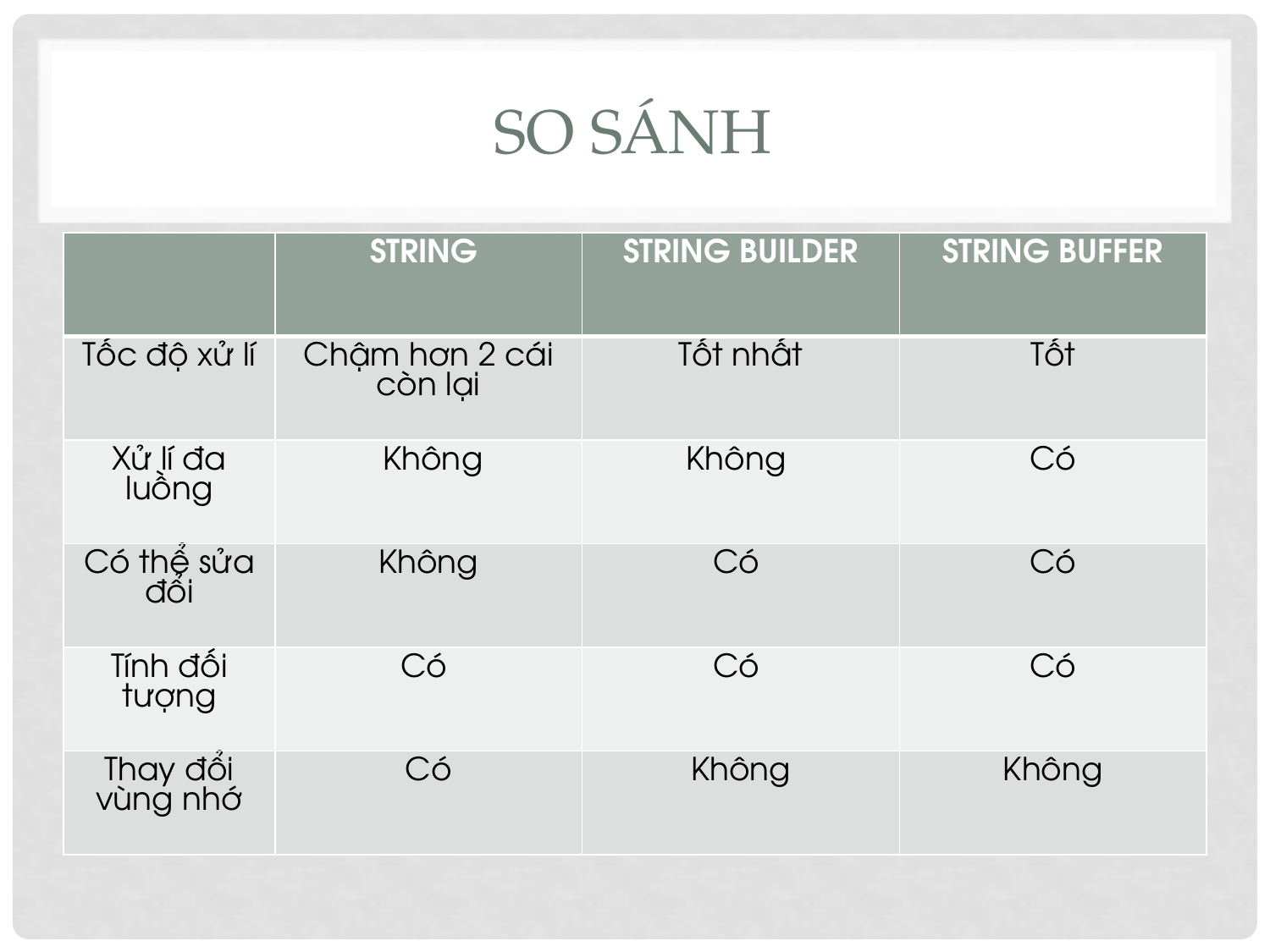

# So sánh
|  | STRING | STRING BUILDER | STRING BUFFER |
| --- | --- | --- | --- |
| Tốc độ xử lí | Chậm hơn 2 cái còn lại | Tốt nhất | Tốt |
| Xử lí đa luồng | Không | Không | Có |
| Có thể sửa đổi | Không | Có | Có |
| Tính đối tượng | Có | Có | Có |
| Thay đổi vùng nhớ | Có | Không | Không |